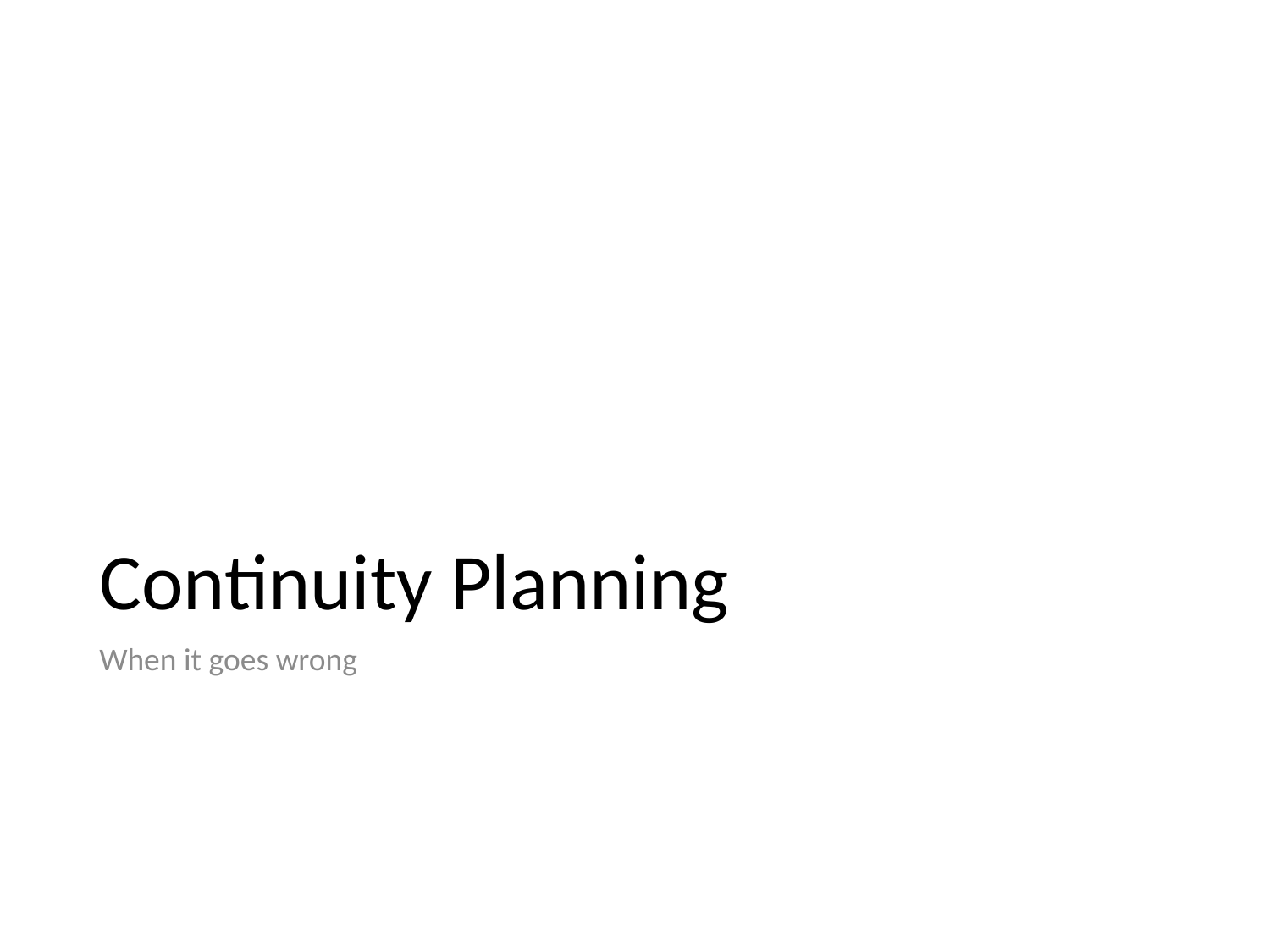

# Continuity Planning
When it goes wrong